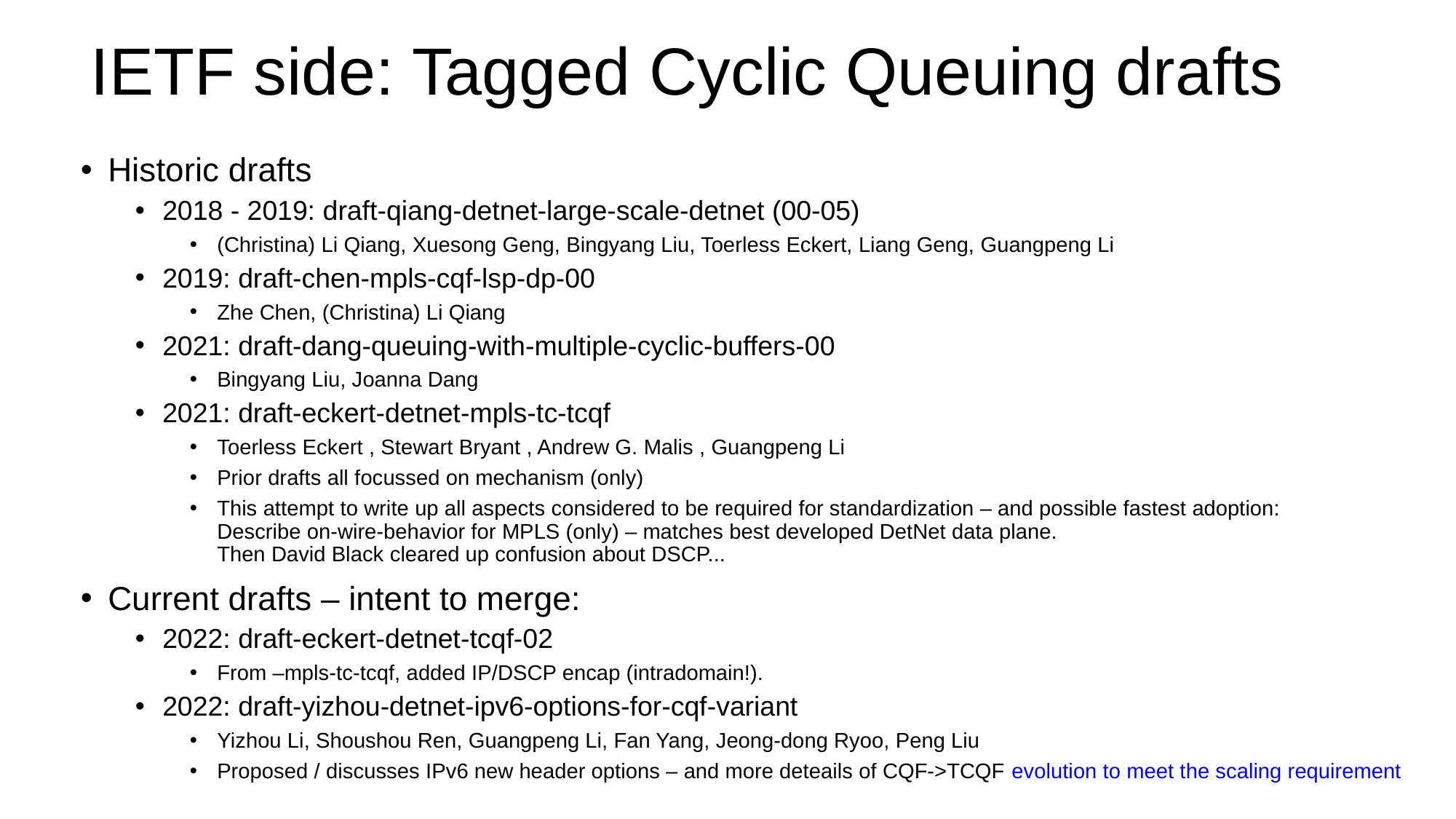

# IETF side: Tagged Cyclic Queuing drafts
Historic drafts
2018 - 2019: draft-qiang-detnet-large-scale-detnet (00-05)
(Christina) Li Qiang, Xuesong Geng, Bingyang Liu, Toerless Eckert, Liang Geng, Guangpeng Li
2019: draft-chen-mpls-cqf-lsp-dp-00
Zhe Chen, (Christina) Li Qiang
2021: draft-dang-queuing-with-multiple-cyclic-buffers-00
Bingyang Liu, Joanna Dang
2021: draft-eckert-detnet-mpls-tc-tcqf
Toerless Eckert , Stewart Bryant , Andrew G. Malis , Guangpeng Li
Prior drafts all focussed on mechanism (only)
This attempt to write up all aspects considered to be required for standardization – and possible fastest adoption:
Describe on-wire-behavior for MPLS (only) – matches best developed DetNet data plane.
Then David Black cleared up confusion about DSCP...
Current drafts – intent to merge:
2022: draft-eckert-detnet-tcqf-02
From –mpls-tc-tcqf, added IP/DSCP encap (intradomain!).
2022: draft-yizhou-detnet-ipv6-options-for-cqf-variant
Yizhou Li, Shoushou Ren, Guangpeng Li, Fan Yang, Jeong-dong Ryoo, Peng Liu
Proposed / discusses IPv6 new header options – and more deteails of CQF->TCQF evolution to meet the scaling requirement